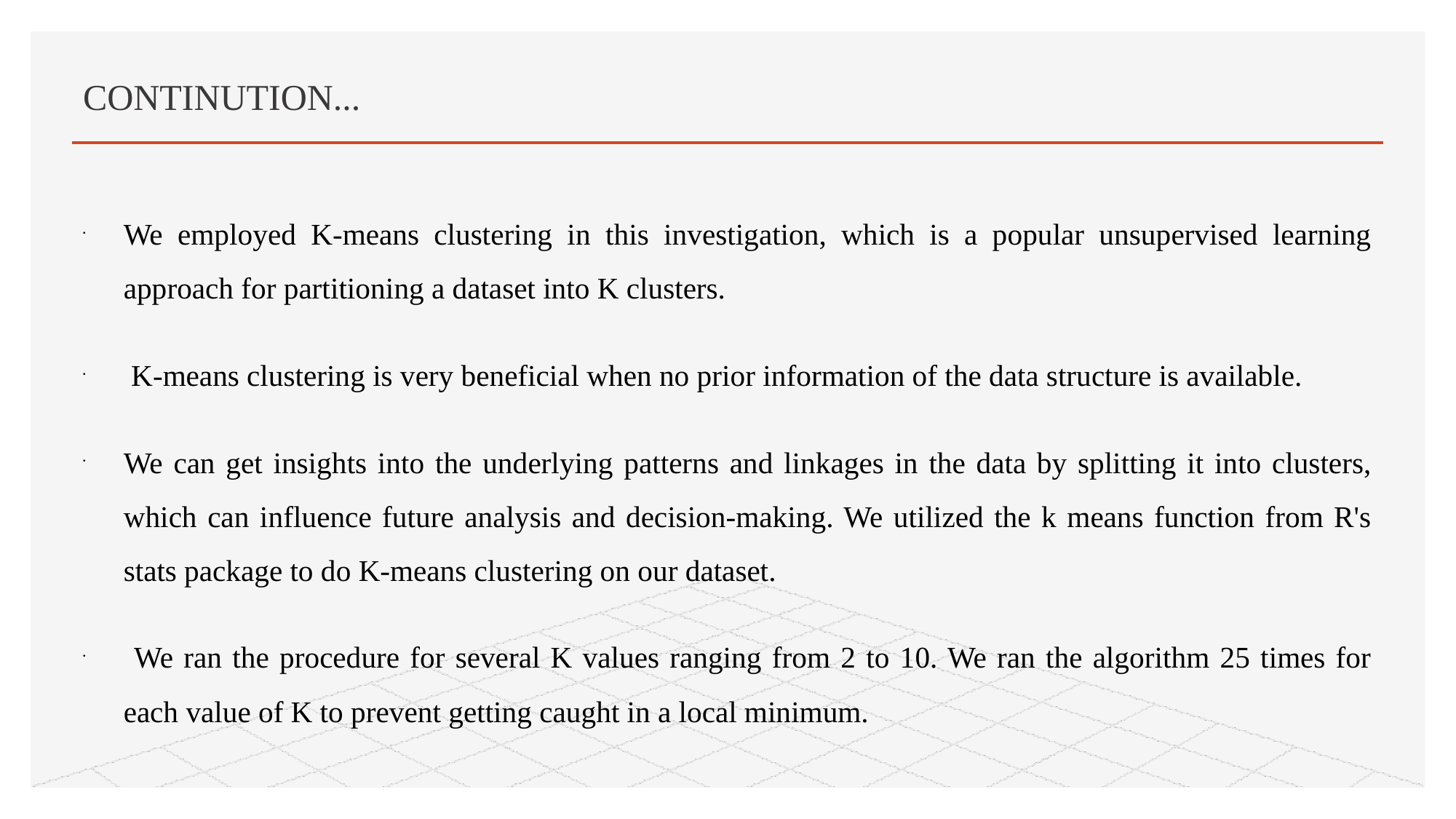

# CONTINUTION...
We employed K-means clustering in this investigation, which is a popular unsupervised learning approach for partitioning a dataset into K clusters.
 K-means clustering is very beneficial when no prior information of the data structure is available.
We can get insights into the underlying patterns and linkages in the data by splitting it into clusters, which can influence future analysis and decision-making. We utilized the k means function from R's stats package to do K-means clustering on our dataset.
 We ran the procedure for several K values ranging from 2 to 10. We ran the algorithm 25 times for each value of K to prevent getting caught in a local minimum.